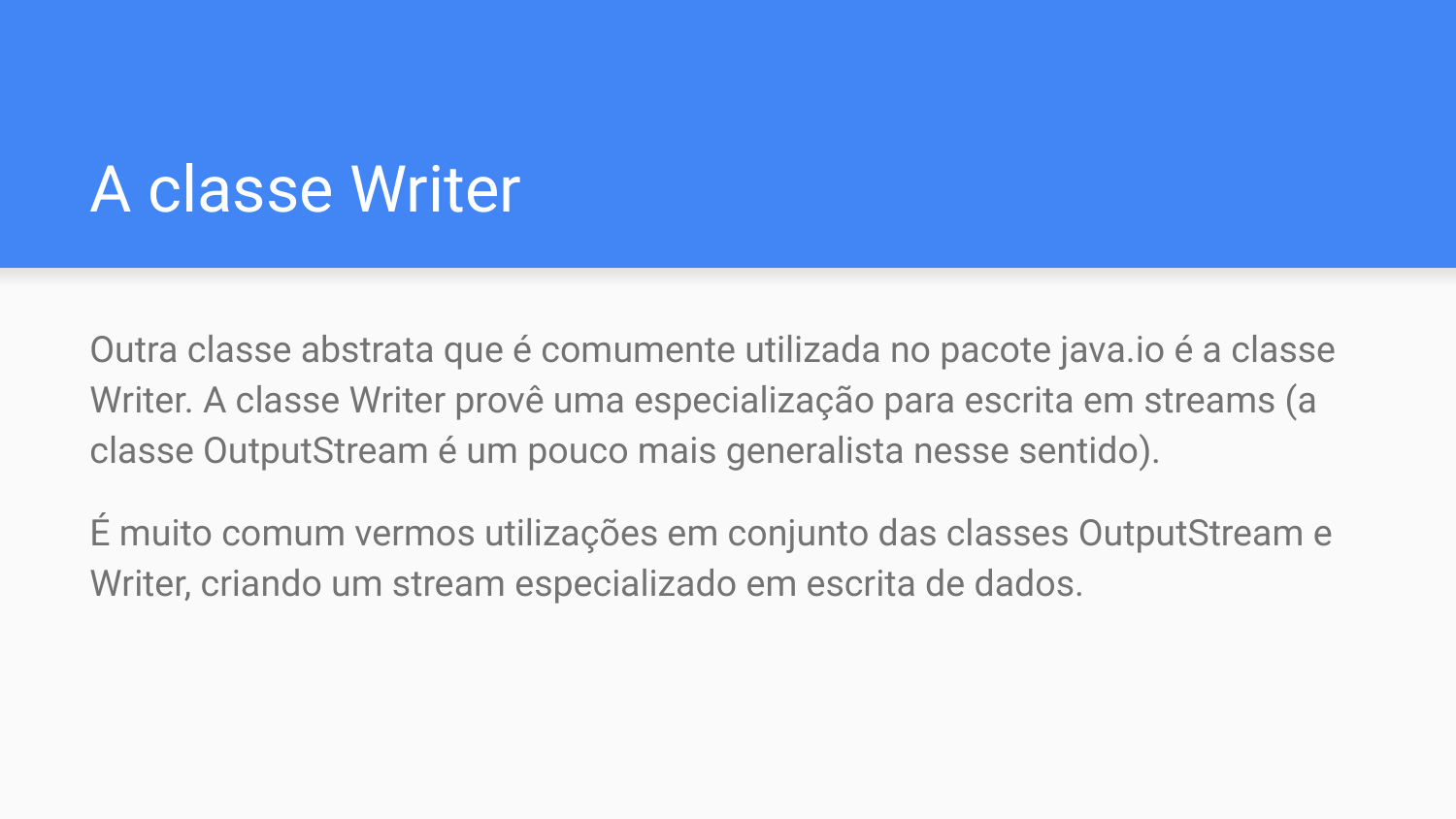

# A classe Writer
Outra classe abstrata que é comumente utilizada no pacote java.io é a classe Writer. A classe Writer provê uma especialização para escrita em streams (a classe OutputStream é um pouco mais generalista nesse sentido).
É muito comum vermos utilizações em conjunto das classes OutputStream e Writer, criando um stream especializado em escrita de dados.